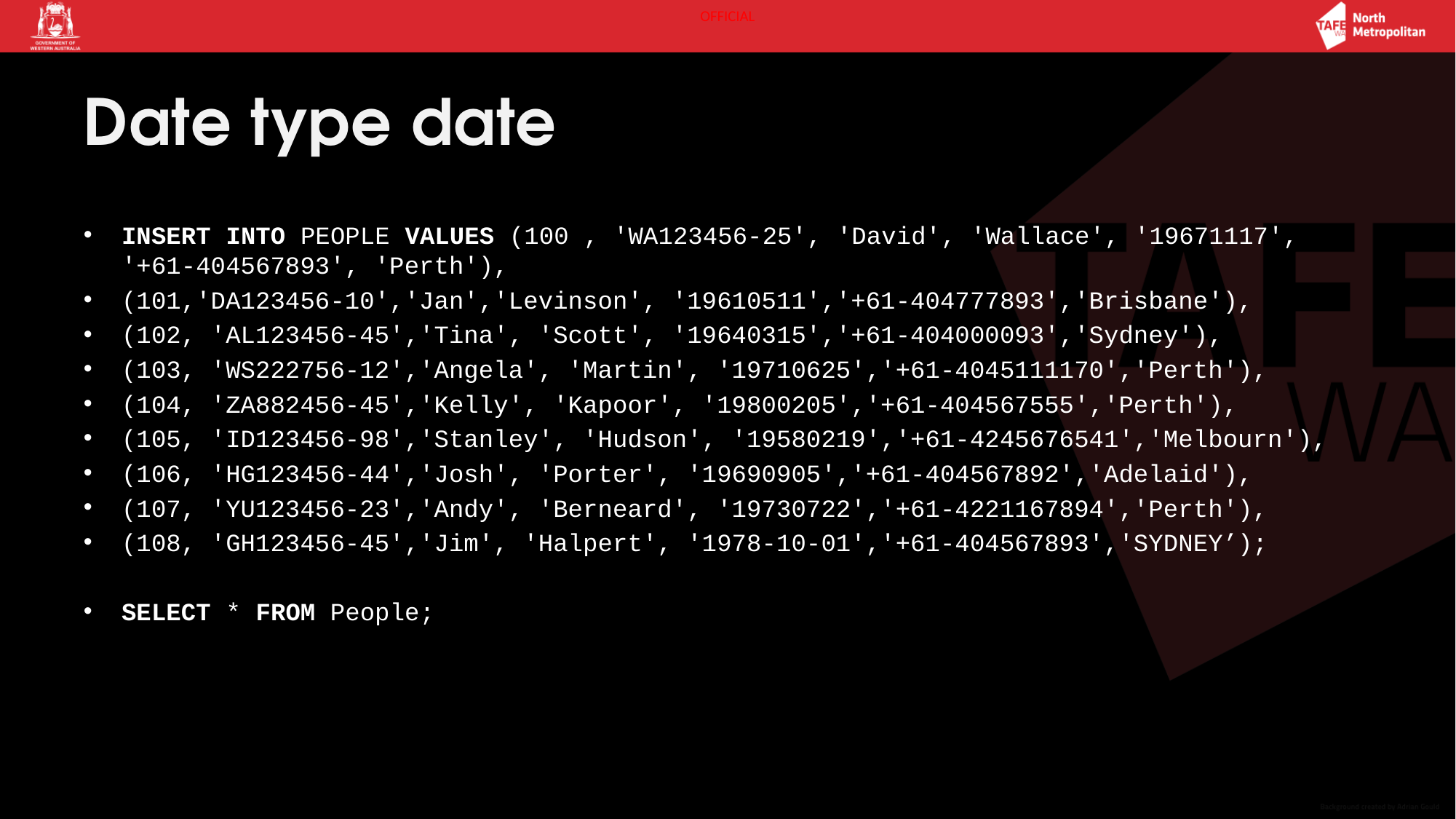

# Date type date
INSERT INTO PEOPLE VALUES (100 , 'WA123456-25', 'David', 'Wallace', '19671117', '+61-404567893', 'Perth'),
(101,'DA123456-10','Jan','Levinson', '19610511','+61-404777893','Brisbane'),
(102, 'AL123456-45','Tina', 'Scott', '19640315','+61-404000093','Sydney'),
(103, 'WS222756-12','Angela', 'Martin', '19710625','+61-4045111170','Perth'),
(104, 'ZA882456-45','Kelly', 'Kapoor', '19800205','+61-404567555','Perth'),
(105, 'ID123456-98','Stanley', 'Hudson', '19580219','+61-4245676541','Melbourn'),
(106, 'HG123456-44','Josh', 'Porter', '19690905','+61-404567892','Adelaid'),
(107, 'YU123456-23','Andy', 'Berneard', '19730722','+61-4221167894','Perth'),
(108, 'GH123456-45','Jim', 'Halpert', '1978-10-01','+61-404567893','SYDNEY’);

SELECT * FROM People;